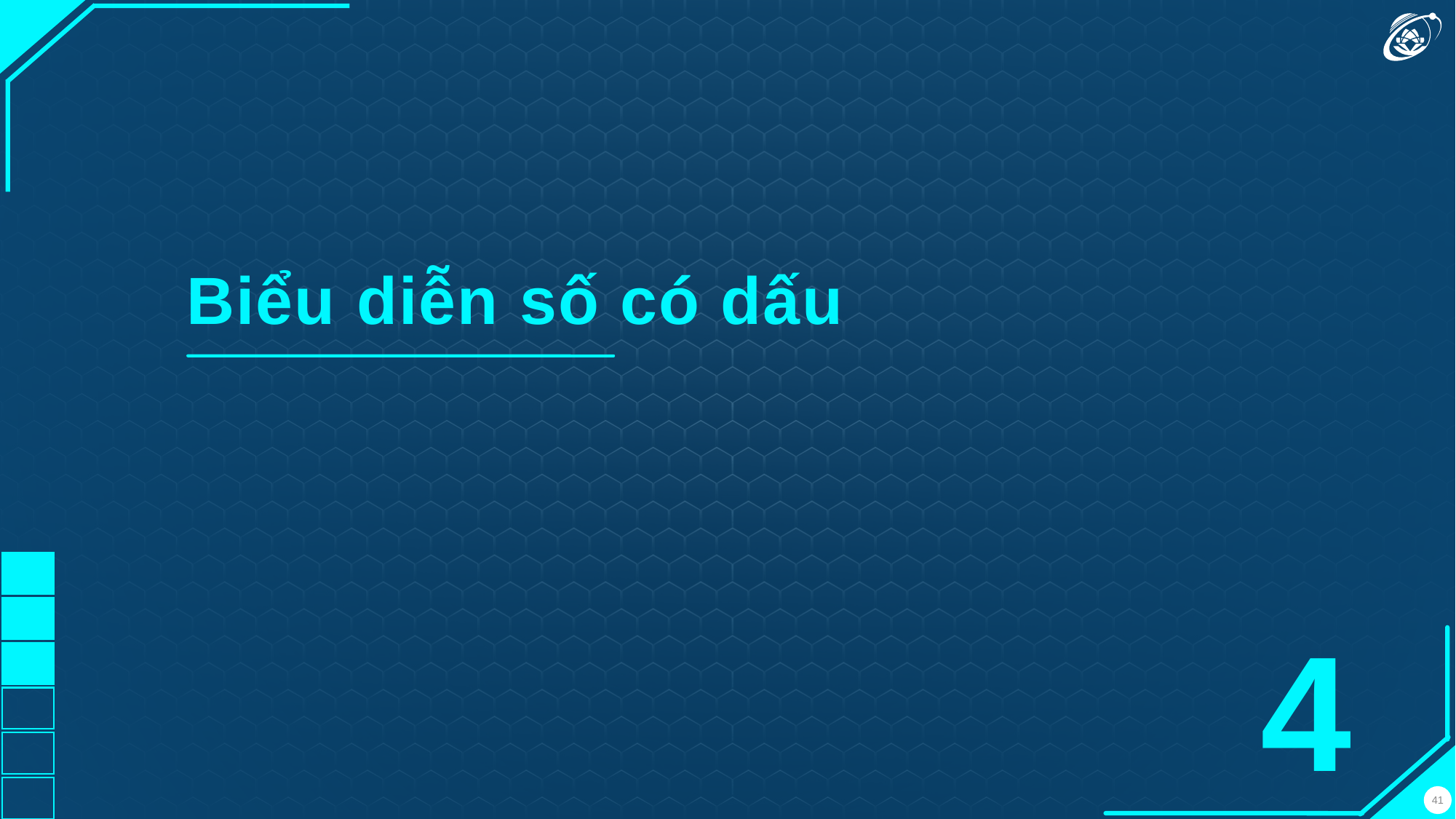

# Biểu diễn số có dấu
4
41